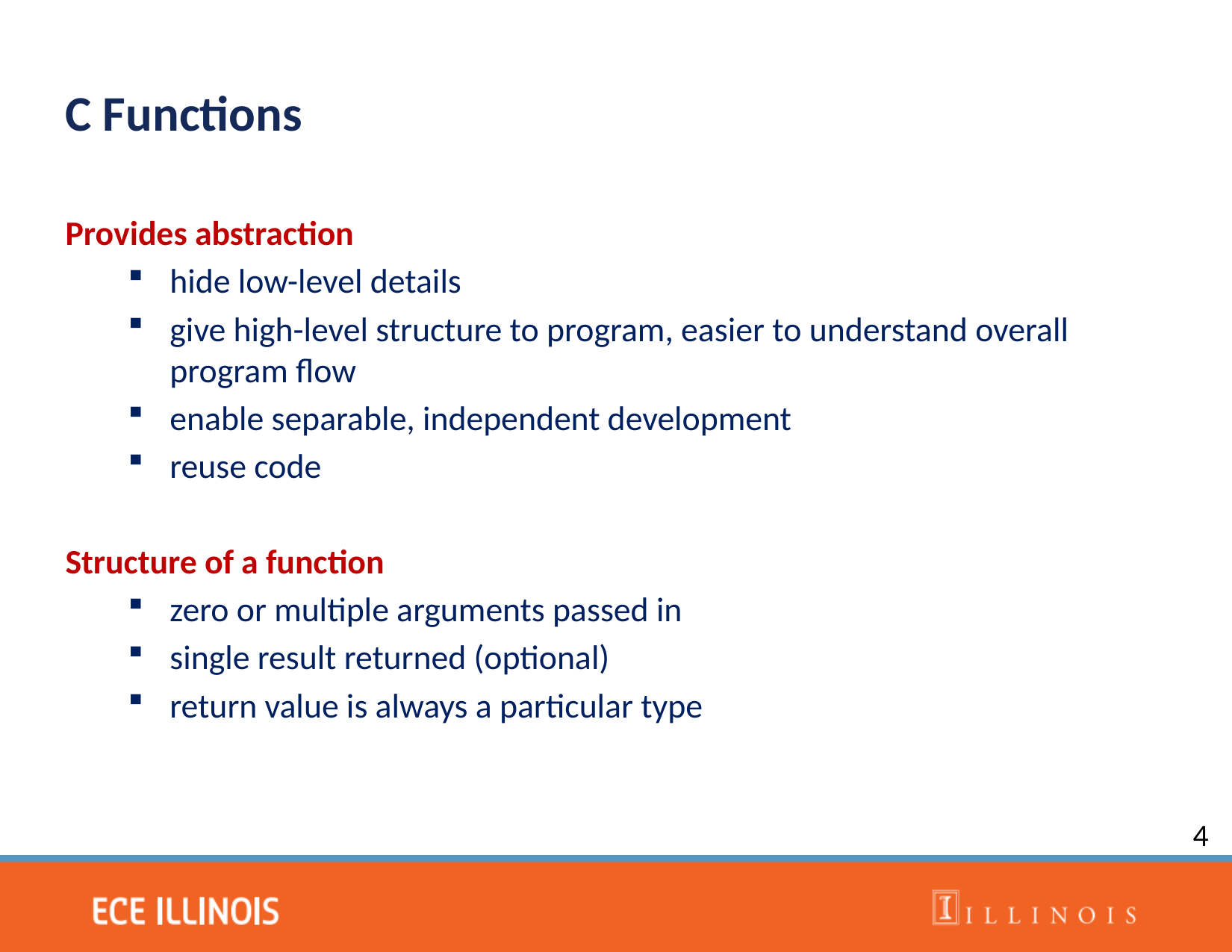

C Functions
Provides abstraction
hide low-level details
give high-level structure to program, easier to understand overall program flow
enable separable, independent development
reuse code

Structure of a function
zero or multiple arguments passed in
single result returned (optional)
return value is always a particular type

4